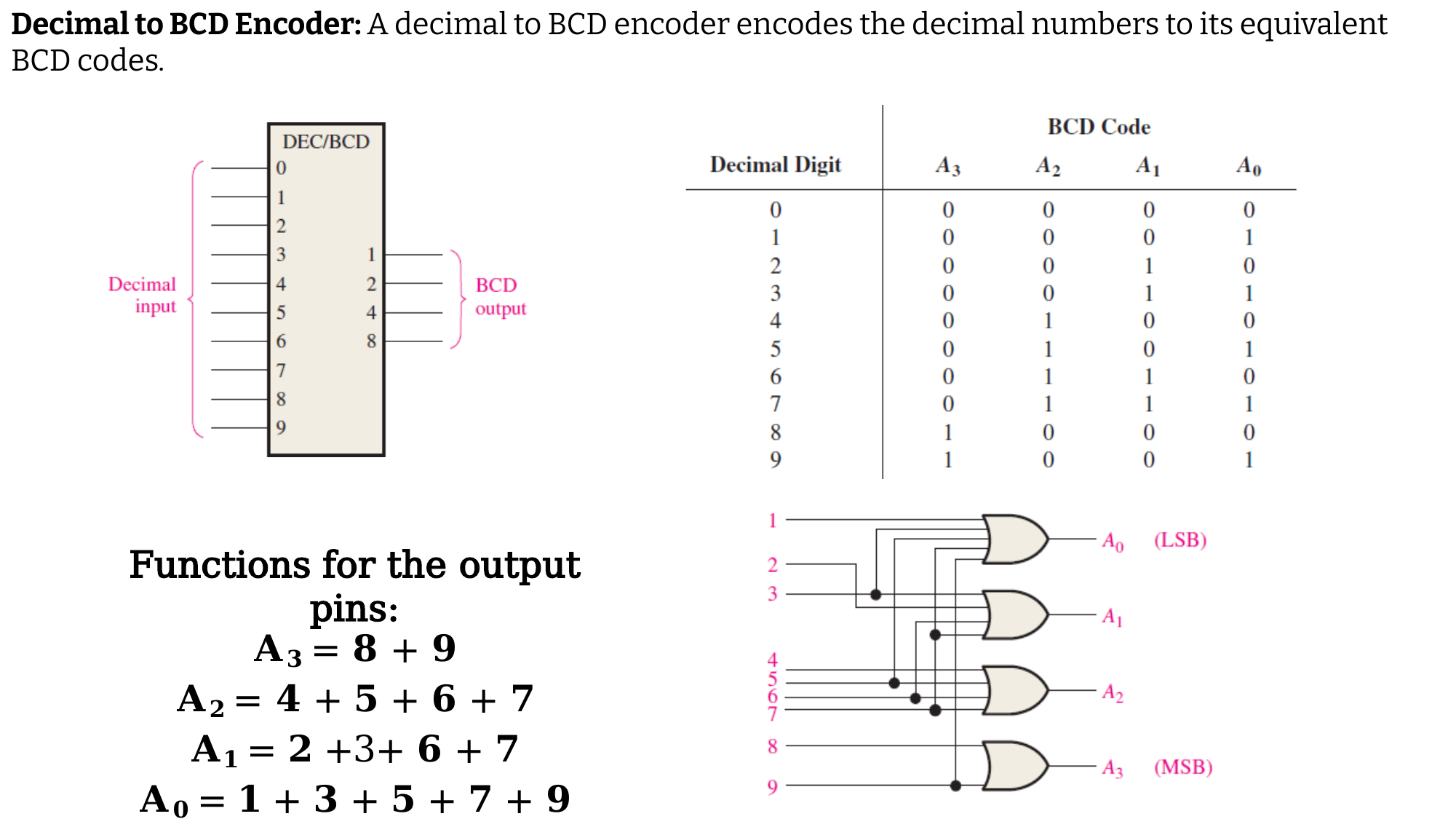

Decimal to BCD Encoder: A decimal to BCD encoder encodes the decimal numbers to its equivalent  BCD codes.

Functions for the output pins:
𝐀𝟑 = 𝟖 + 𝟗
𝐀𝟐 = 𝟒 + 𝟓 + 𝟔 + 𝟕
𝐀𝟏 = 𝟐 +3+ 𝟔 + 𝟕
𝐀𝟎 = 𝟏 + 𝟑 + 𝟓 + 𝟕 + 𝟗